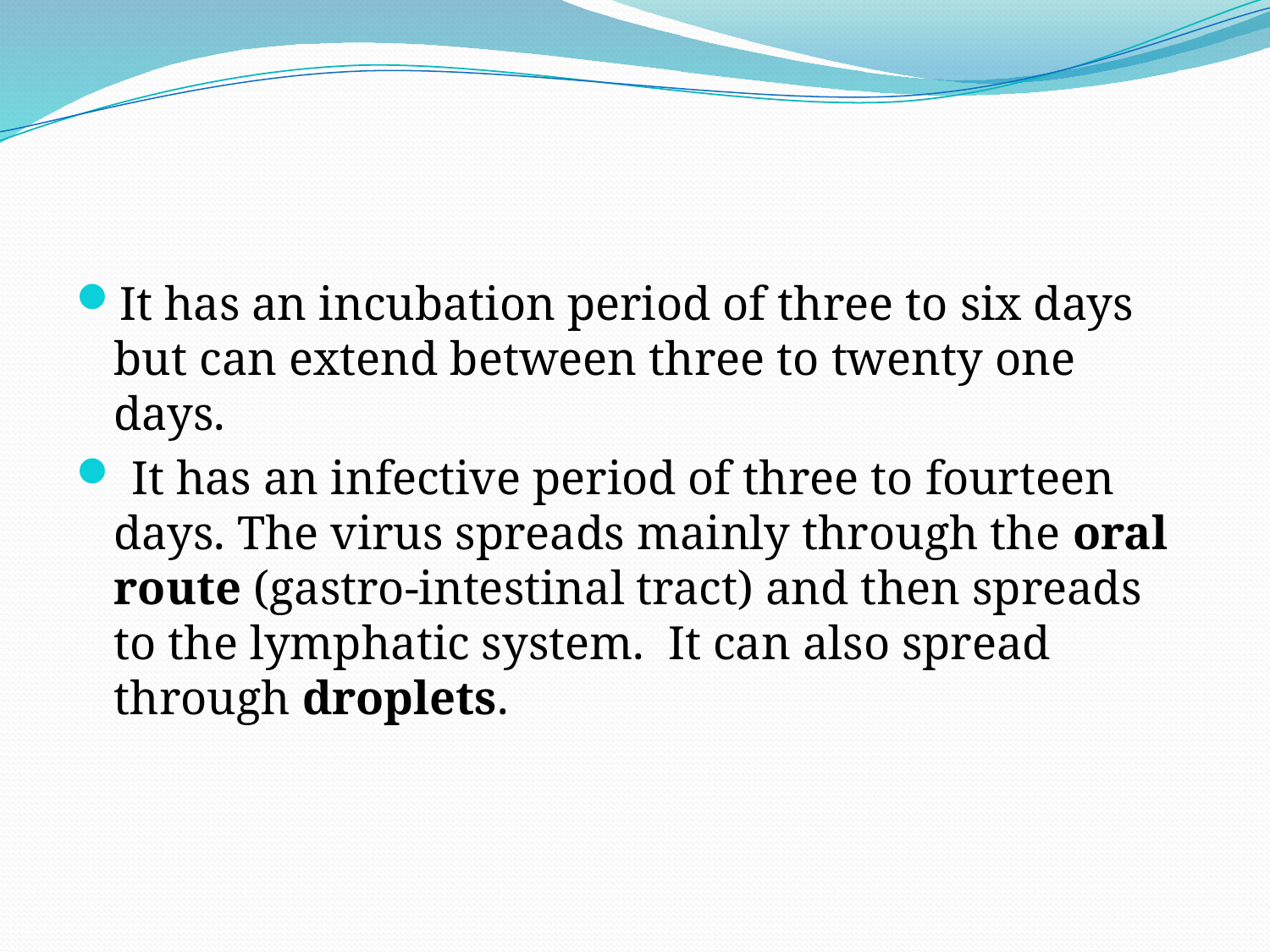

#
It has an incubation period of three to six days but can extend between three to twenty one days.
 It has an infective period of three to fourteen days. The virus spreads mainly through the oral route (gastro-intestinal tract) and then spreads to the lymphatic system.  It can also spread through droplets.